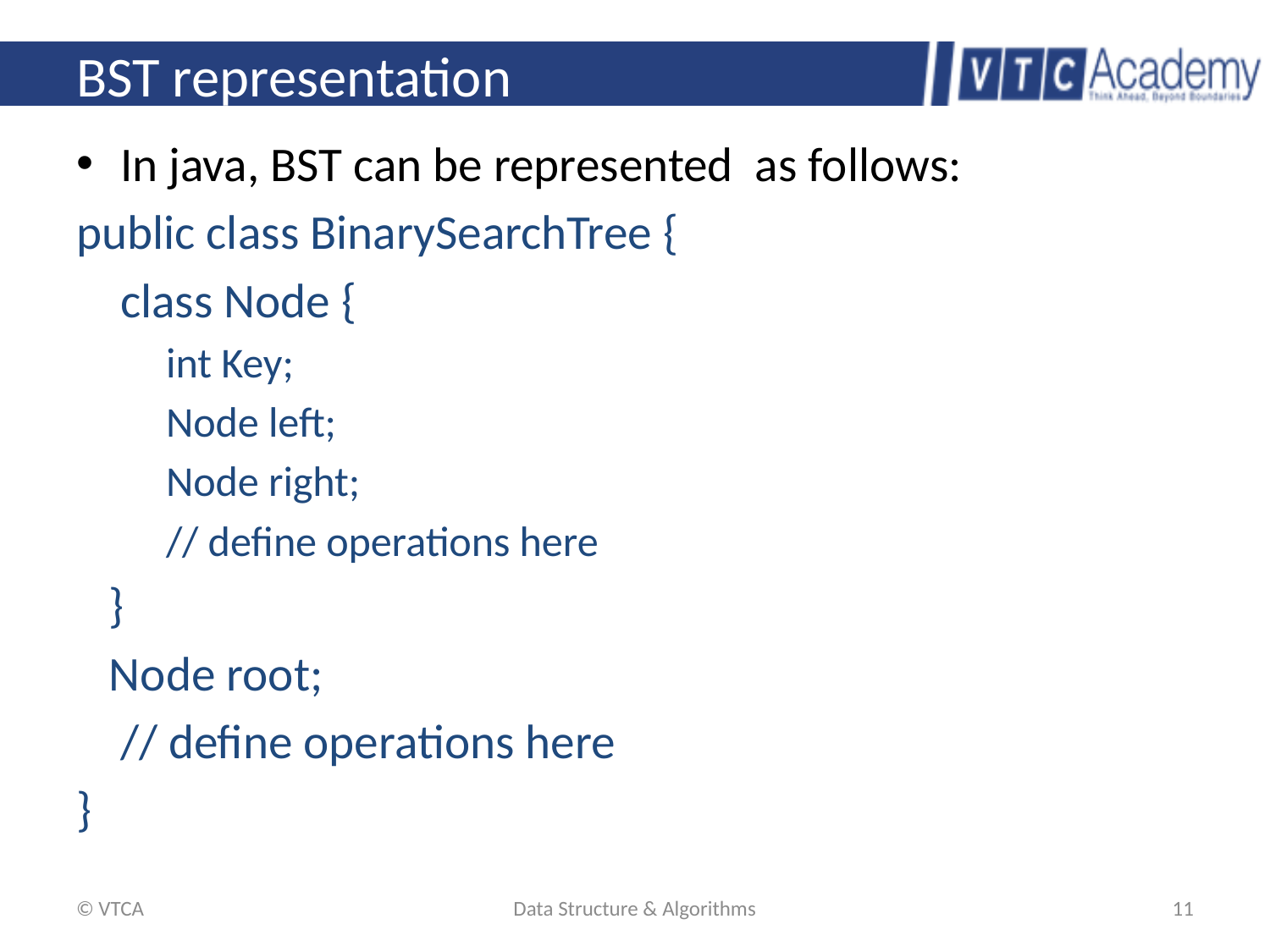

# BST representation
In java, BST can be represented  as follows:
public class BinarySearchTree {
    class Node {
    int Key;
    Node left;
    Node right;
    // define operations here
   }
   Node root;
    // define operations here
}
© VTCA
Data Structure & Algorithms
11